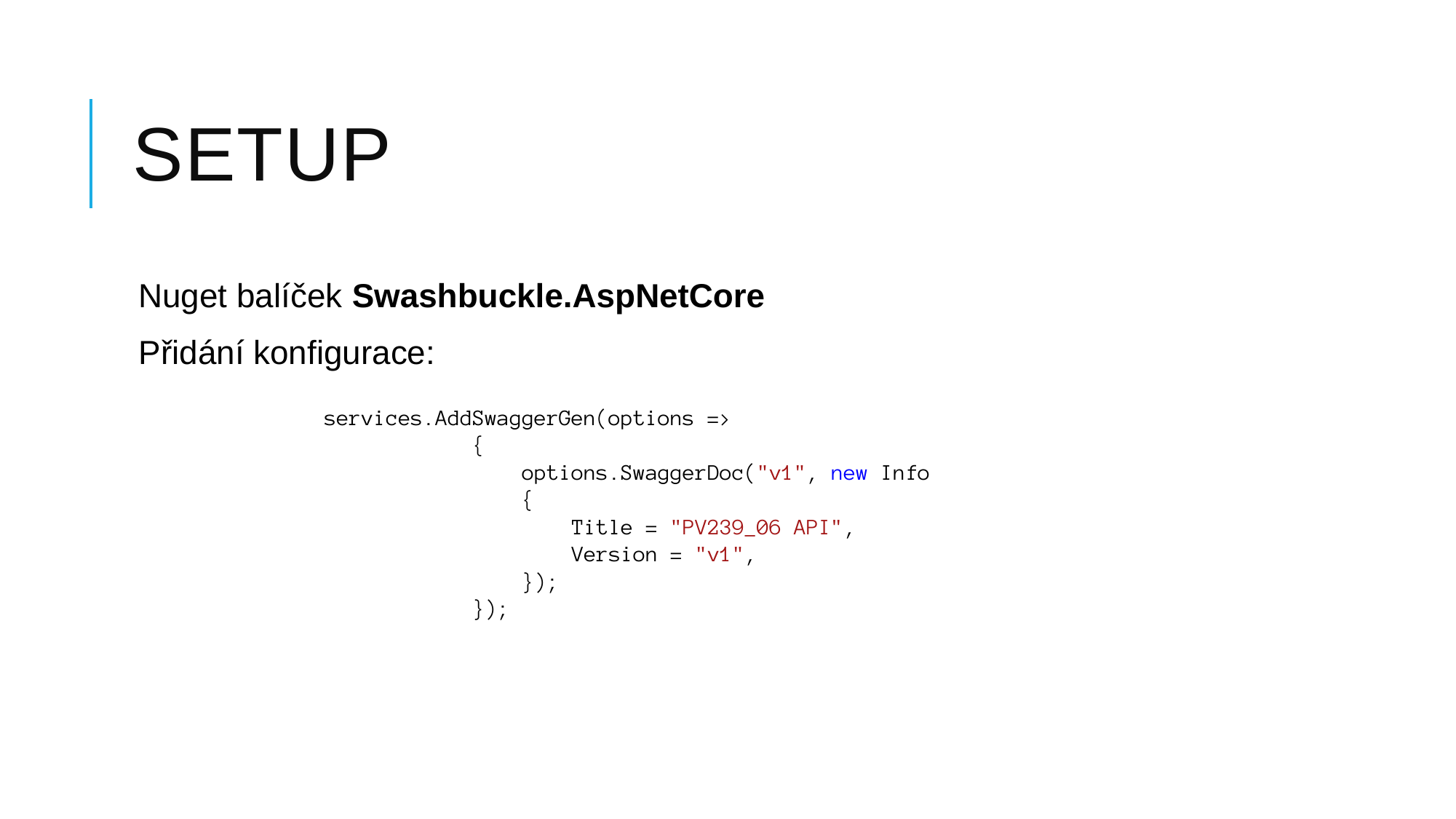

# Setup
Nuget balíček Swashbuckle.AspNetCore
Přidání konfigurace:

services.AddSwaggerGen(options =>
            {
                options.SwaggerDoc("v1", new Info
                {
                    Title = "PV239_06 API",
                    Version = "v1",
                });
            });